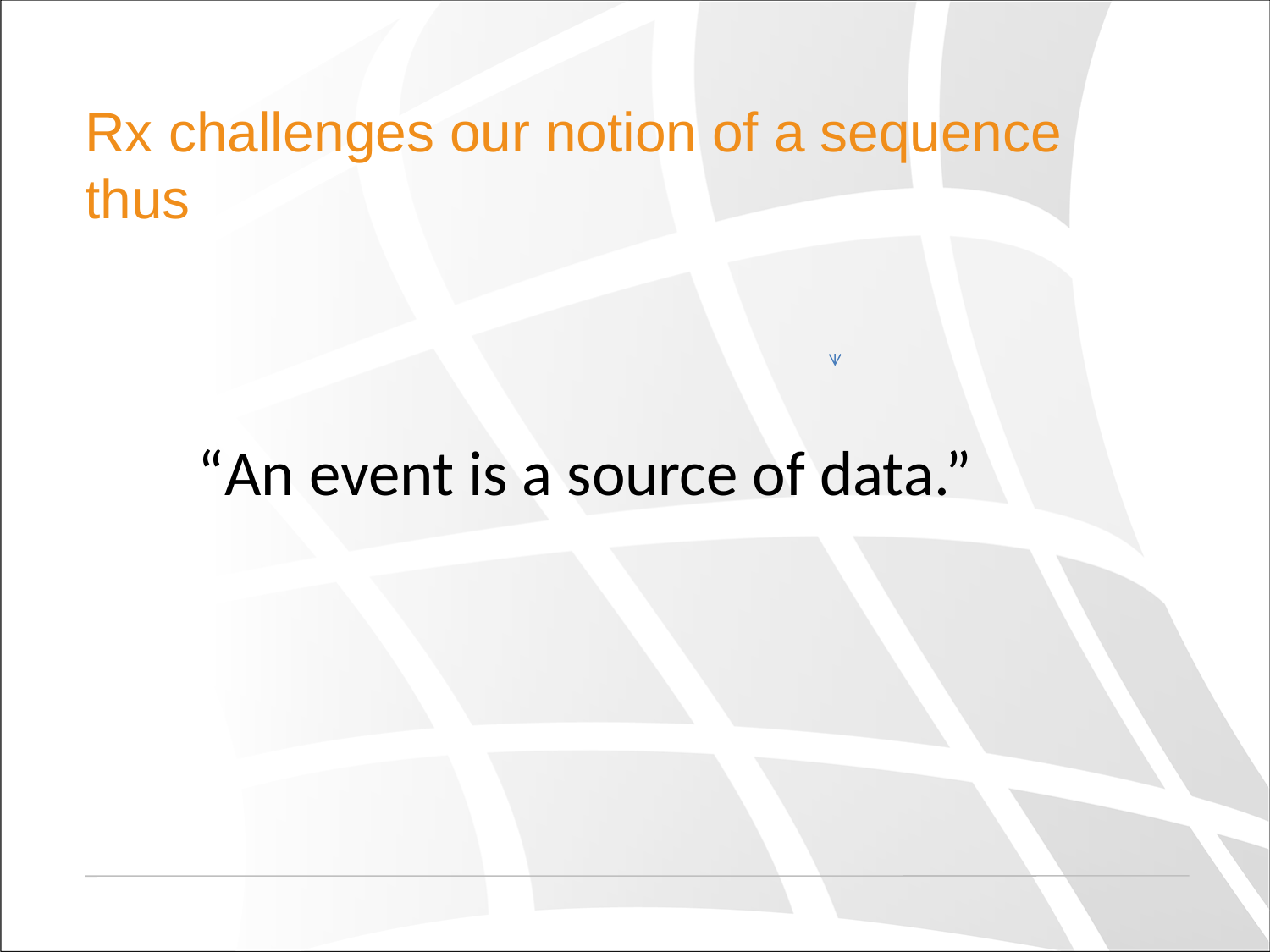

# Rx challenges our notion of a sequence thus
“An event is a source of data.”